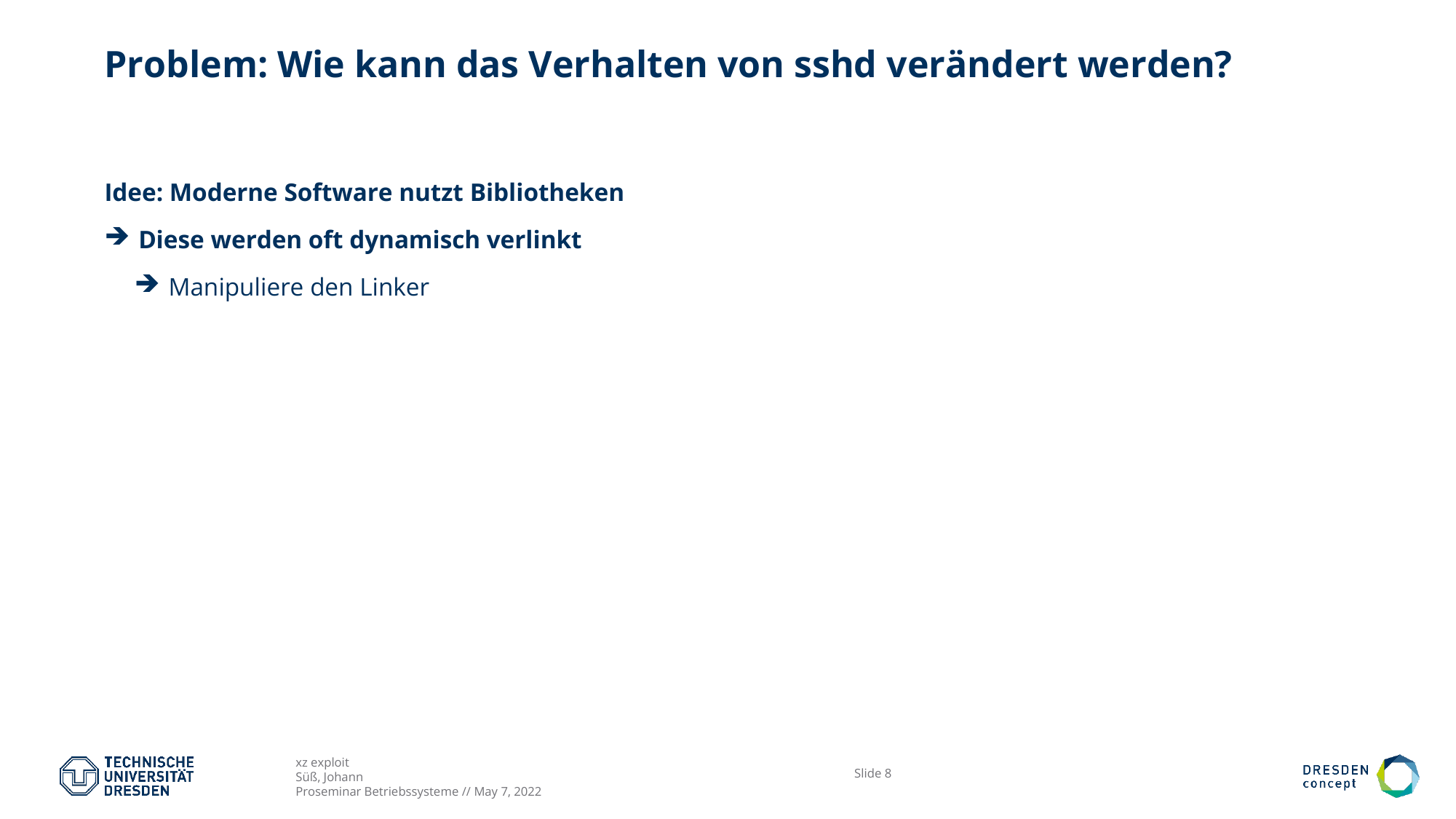

# Problem: Wie kann das Verhalten von sshd verändert werden?
Idee: Moderne Software nutzt Bibliotheken
Diese werden oft dynamisch verlinkt
Manipuliere den Linker